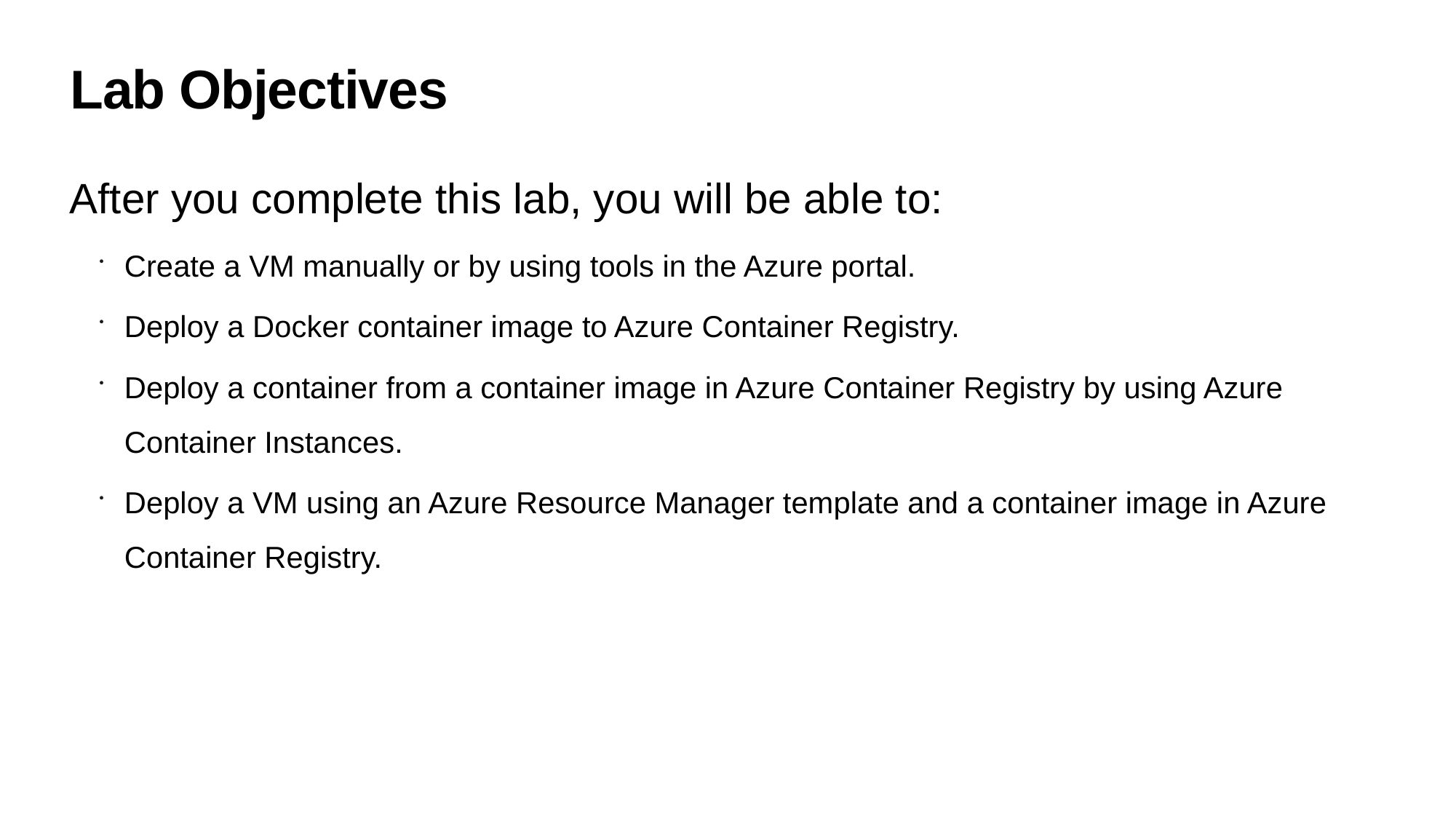

# Lab Objectives
After you complete this lab, you will be able to:
Create a VM manually or by using tools in the Azure portal.
Deploy a Docker container image to Azure Container Registry.
Deploy a container from a container image in Azure Container Registry by using Azure Container Instances.
Deploy a VM using an Azure Resource Manager template and a container image in Azure Container Registry.